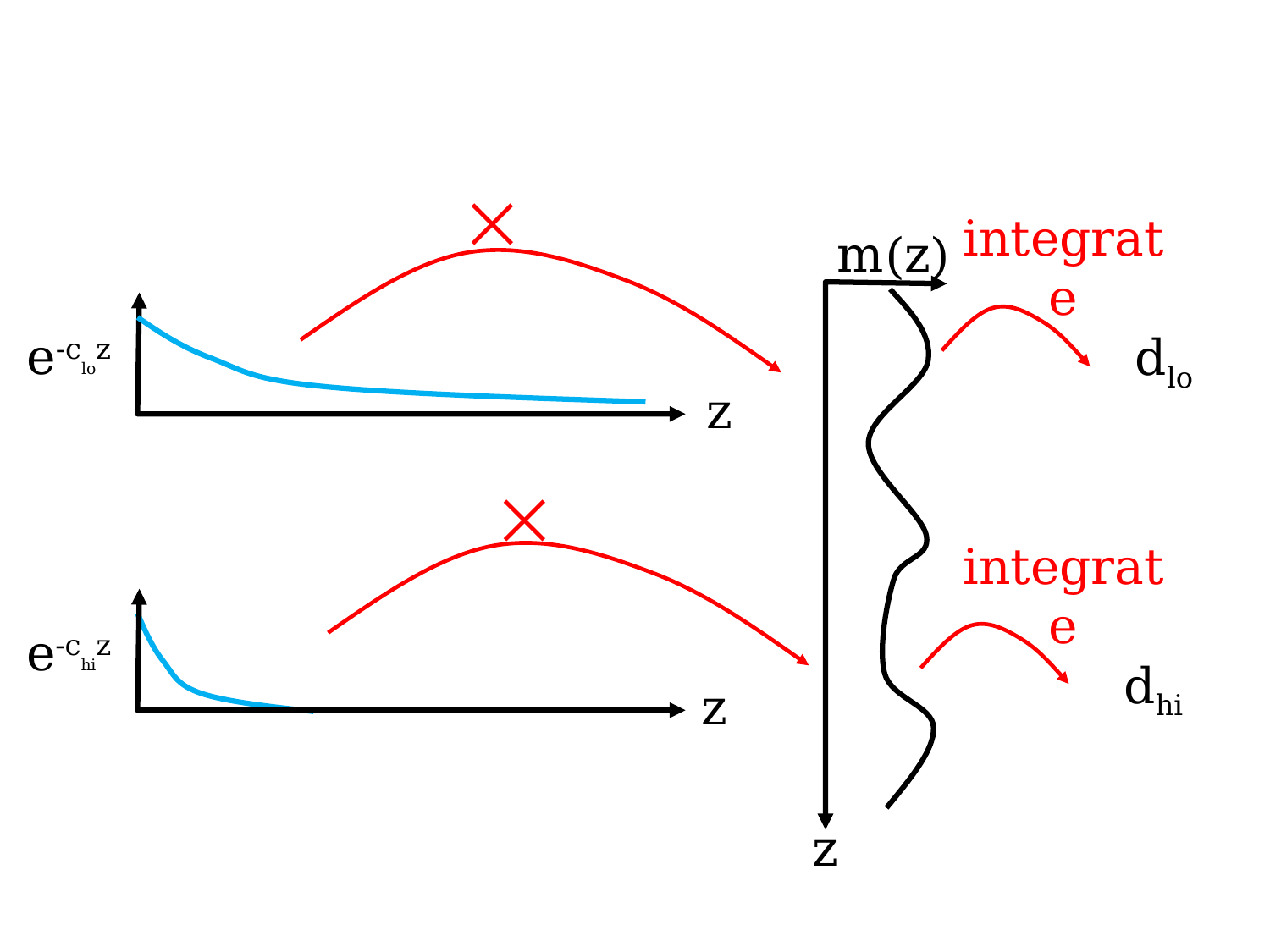

⨉
m(z)
integrate

e-cloz
dlo
z
⨉

integrate

# e-chiz
dhi
z
z